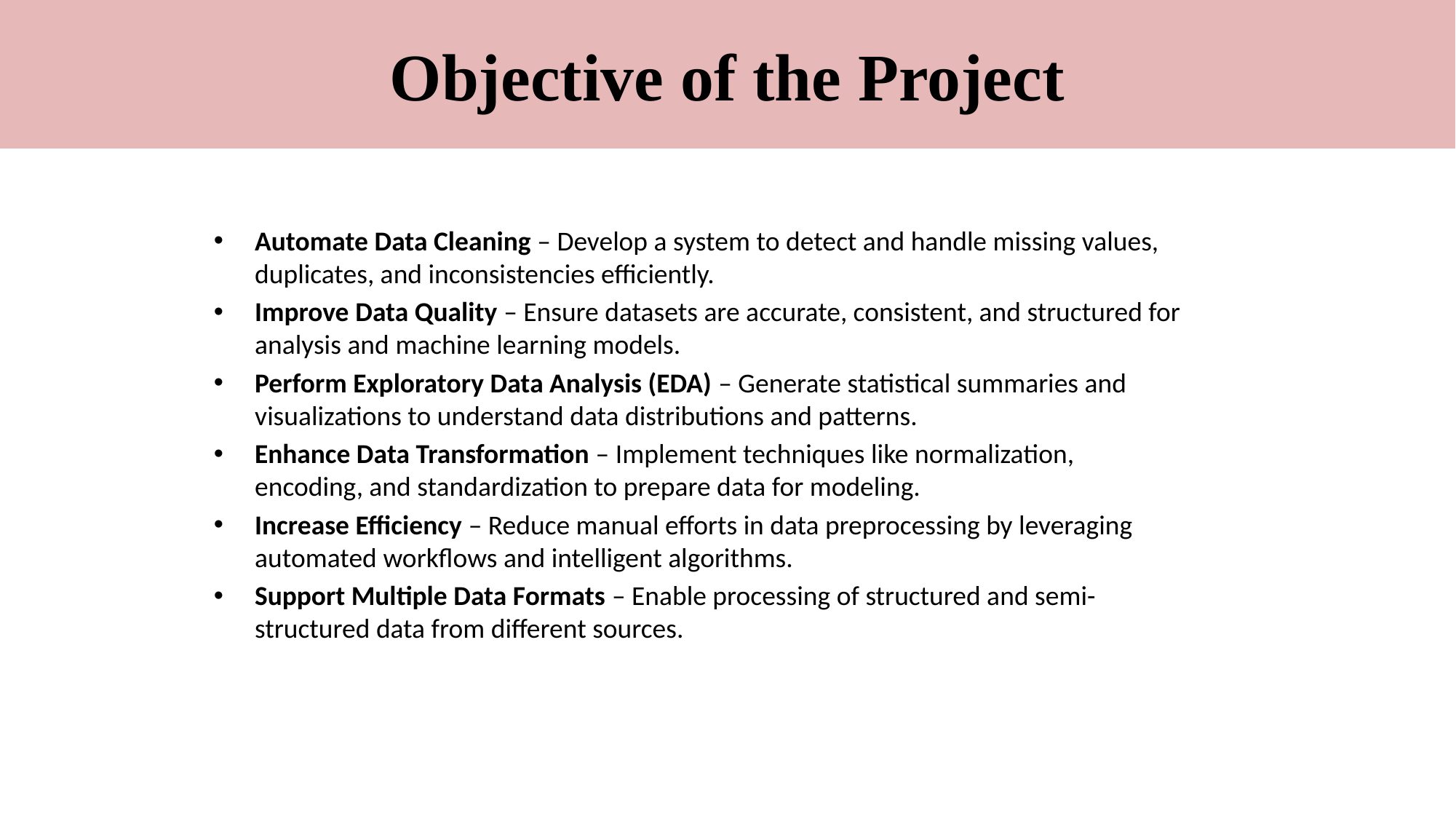

# Objective of the Project
Automate Data Cleaning – Develop a system to detect and handle missing values, duplicates, and inconsistencies efficiently.
Improve Data Quality – Ensure datasets are accurate, consistent, and structured for analysis and machine learning models.
Perform Exploratory Data Analysis (EDA) – Generate statistical summaries and visualizations to understand data distributions and patterns.
Enhance Data Transformation – Implement techniques like normalization, encoding, and standardization to prepare data for modeling.
Increase Efficiency – Reduce manual efforts in data preprocessing by leveraging automated workflows and intelligent algorithms.
Support Multiple Data Formats – Enable processing of structured and semi-structured data from different sources.